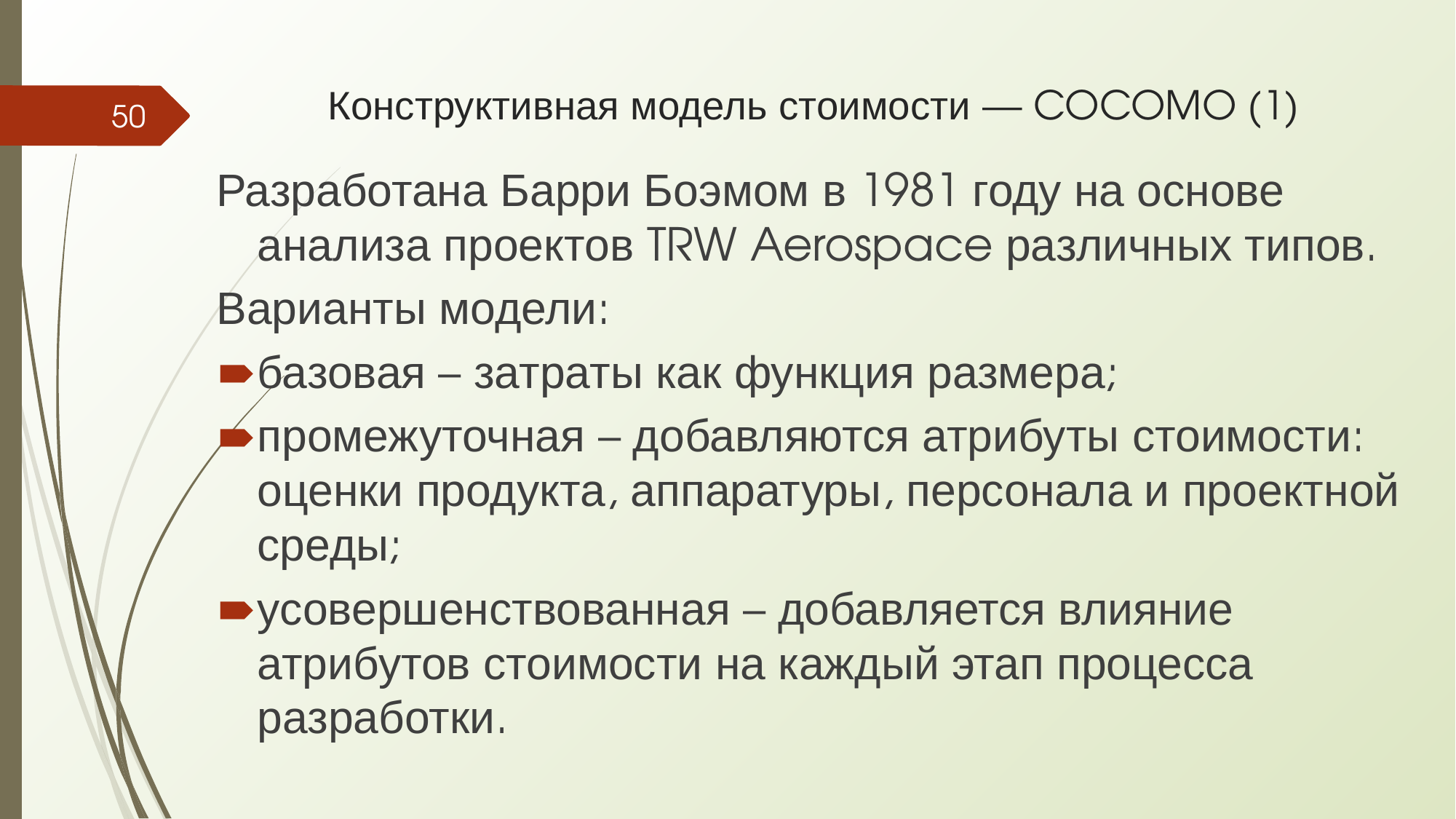

# Конструктивная модель стоимости — COCOMO (1)
50
Разработана Барри Боэмом в 1981 году на основе анализа проектов TRW Aerospace различных типов.
Варианты модели:
базовая – затраты как функция размера;
промежуточная – добавляются атрибуты стоимости: оценки продукта, аппаратуры, персонала и проектной среды;
усовершенствованная – добавляется влияние атрибутов стоимости на каждый этап процесса разработки.